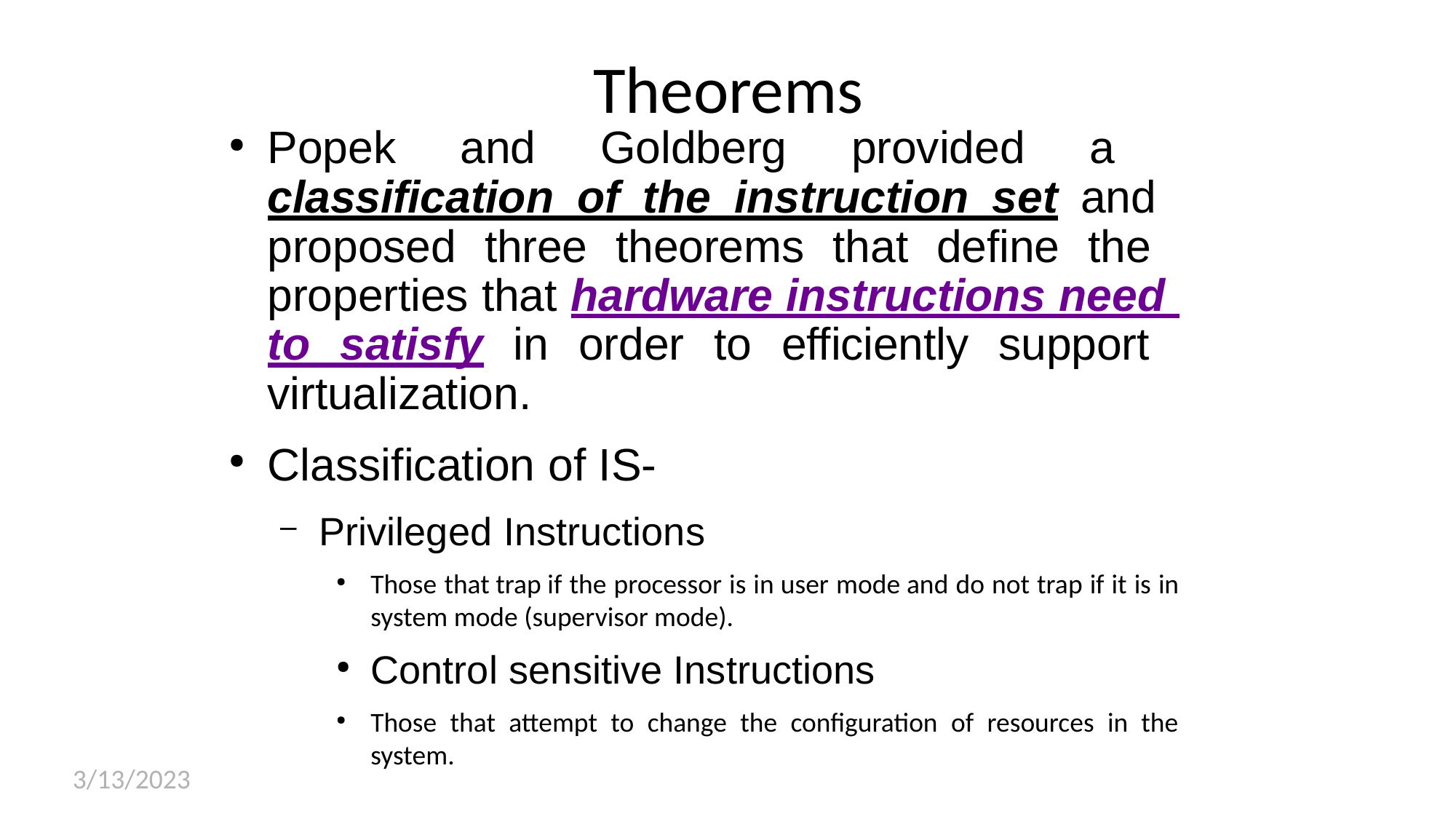

# Theorems
Popek and Goldberg provided a  classification of the instruction set and  proposed three theorems that define the  properties that hardware instructions need  to satisfy in order to efficiently support  virtualization.
Classification of IS-
Privileged Instructions
Those that trap if the processor is in user mode and do not trap if it is in system mode (supervisor mode).
Control sensitive Instructions
Those that attempt to change the configuration of resources in the system.
3/13/2023
Virtualization-Module 2